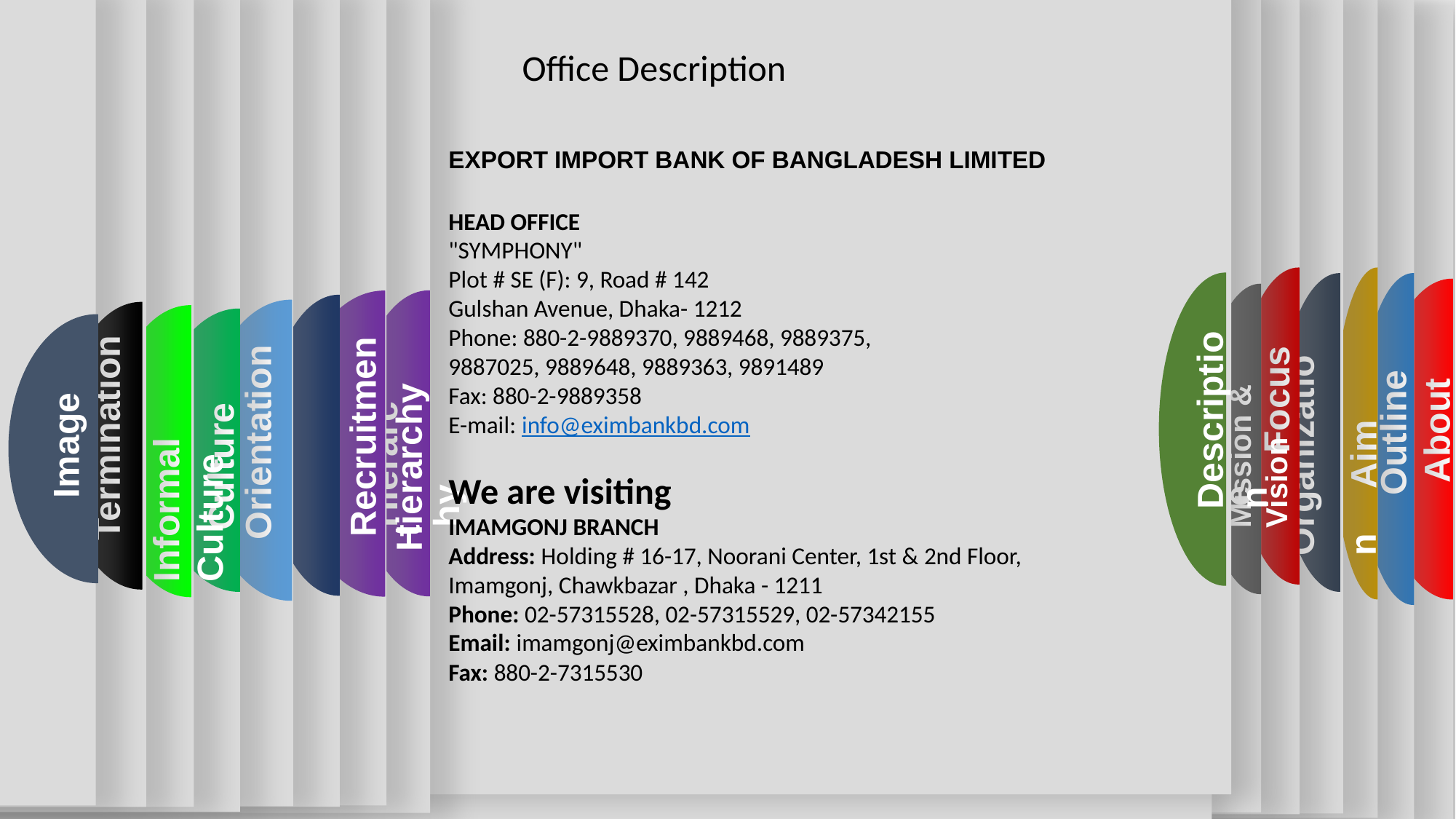

Outline

Description

  Image

  Hierarchy

Orientation

 Culture

 Recruitment

  Termination

Informal Culture

Mission & Vision

Hierarchy

Organization

 Focus

Structure

Aim

      About
Office Description
EXPORT IMPORT BANK OF BANGLADESH LIMITED

HEAD OFFICE
"SYMPHONY" 
Plot # SE (F): 9, Road # 142 
Gulshan Avenue, Dhaka- 1212 
Phone: 880-2-9889370, 9889468, 9889375, 
9887025, 9889648, 9889363, 9891489 
Fax: 880-2-9889358 
E-mail: info@eximbankbd.com

We are visiting
IMAMGONJ BRANCH
Address: Holding # 16-17, Noorani Center, 1st & 2nd Floor,
Imamgonj, Chawkbazar , Dhaka - 1211
Phone: 02-57315528, 02-57315529, 02-57342155
Email: imamgonj@eximbankbd.com
Fax: 880-2-7315530